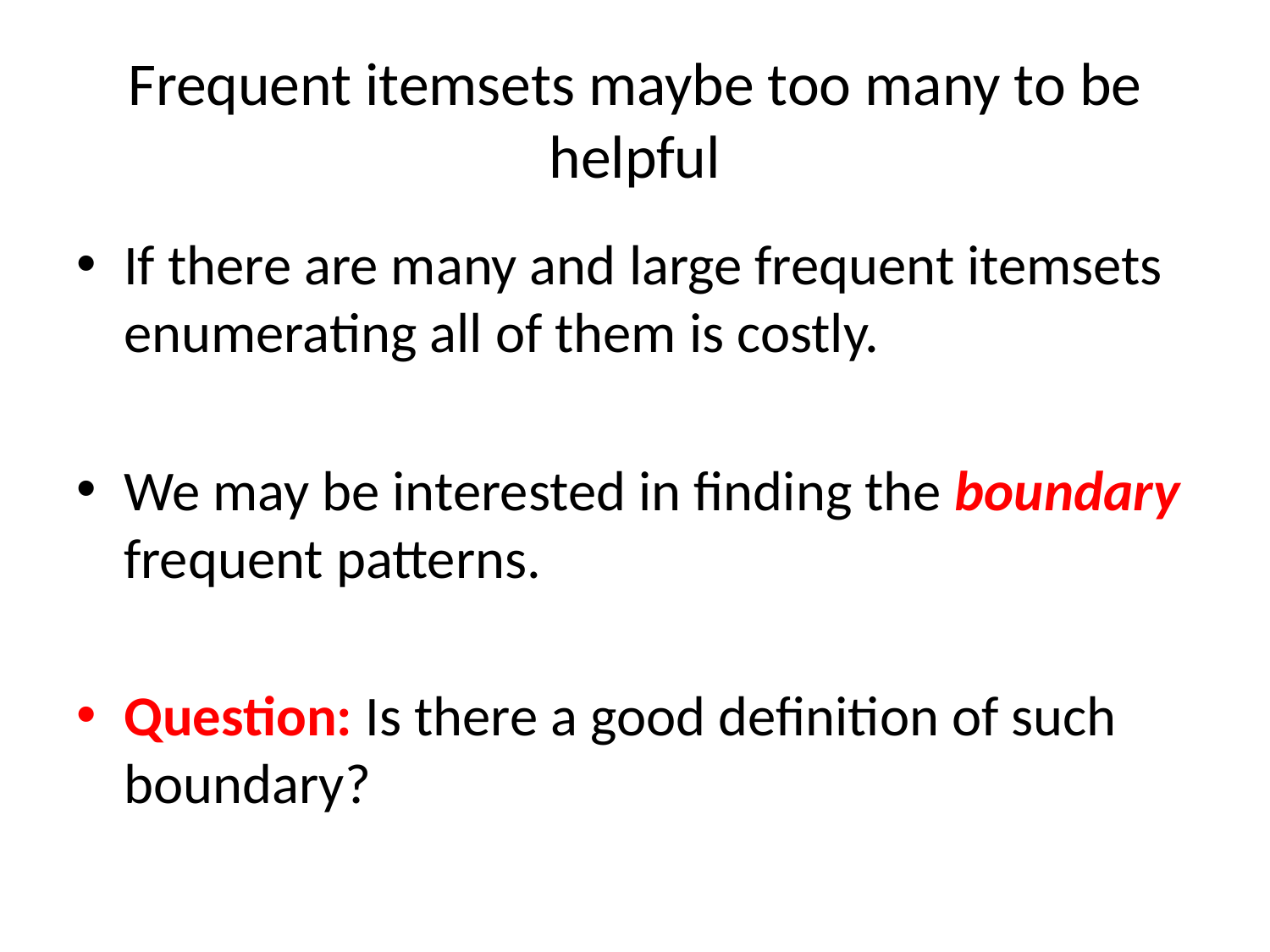

# Frequent itemsets maybe too many to be helpful
If there are many and large frequent itemsets enumerating all of them is costly.

We may be interested in finding the boundary frequent patterns.

Question: Is there a good definition of such boundary?